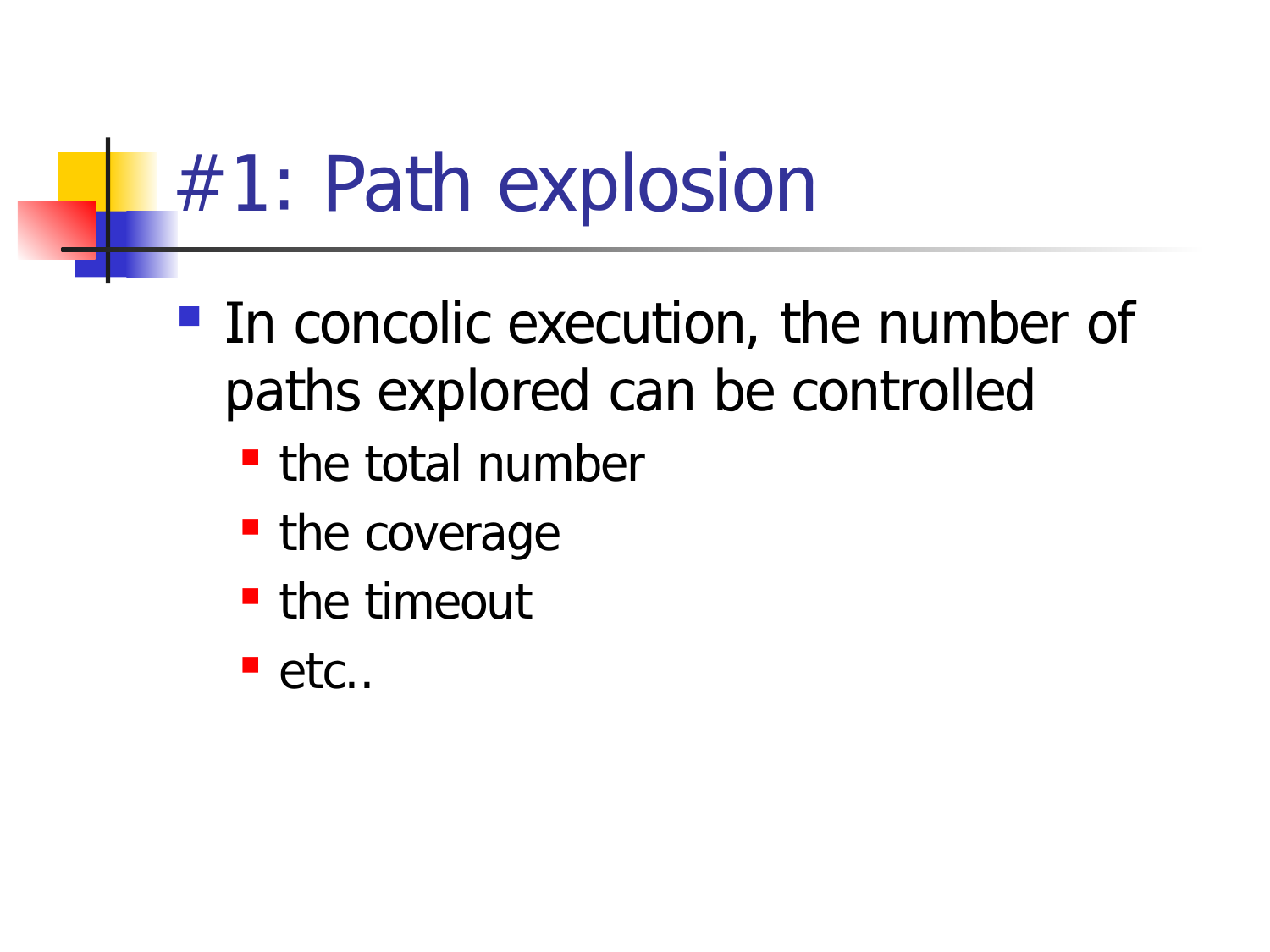

# #1: Path explosion
In concolic execution, the number of paths explored can be controlled
the total number
the coverage
the timeout
etc..